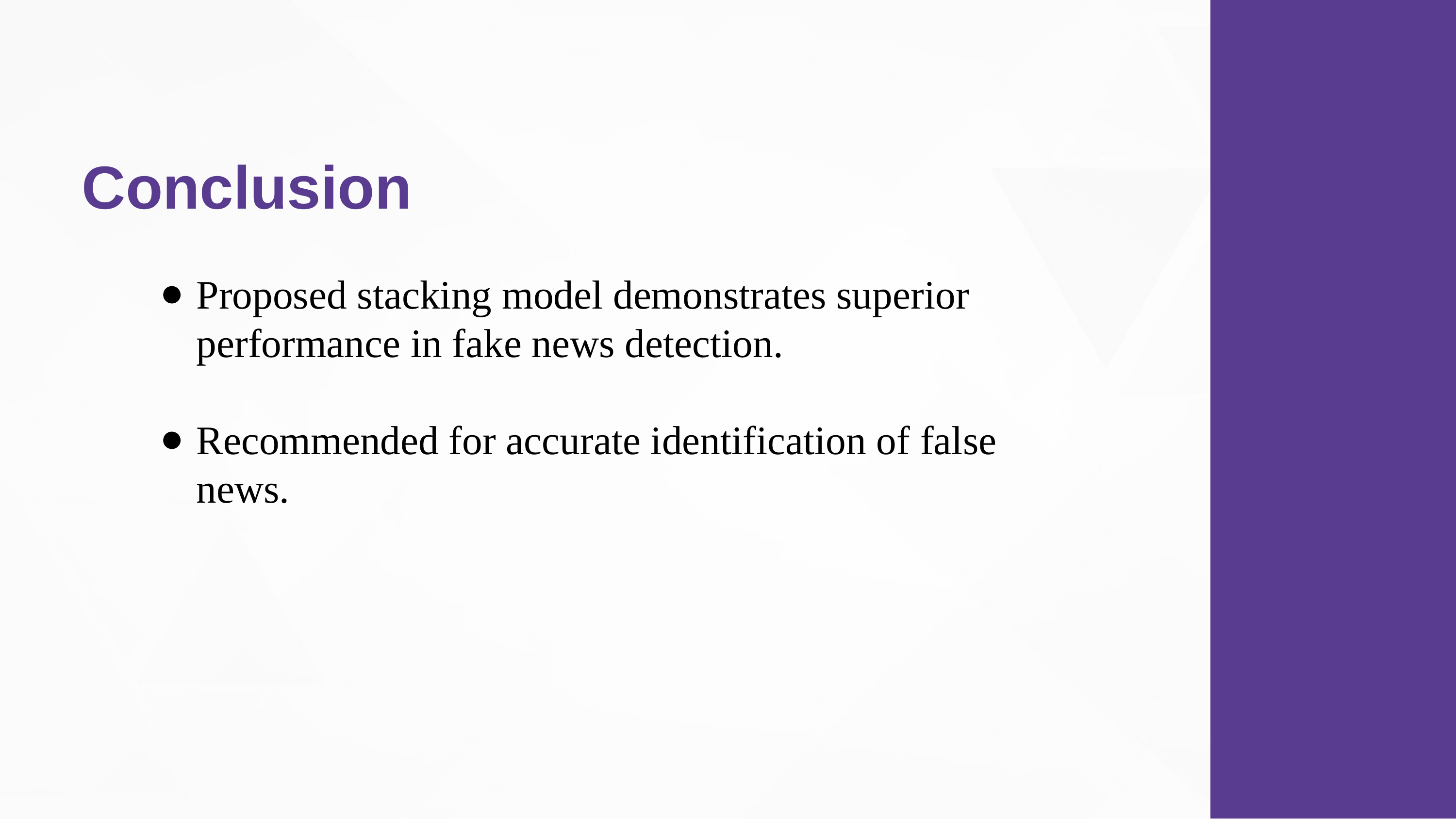

Conclusion
Proposed stacking model demonstrates superior performance in fake news detection.

Recommended for accurate identification of false news.